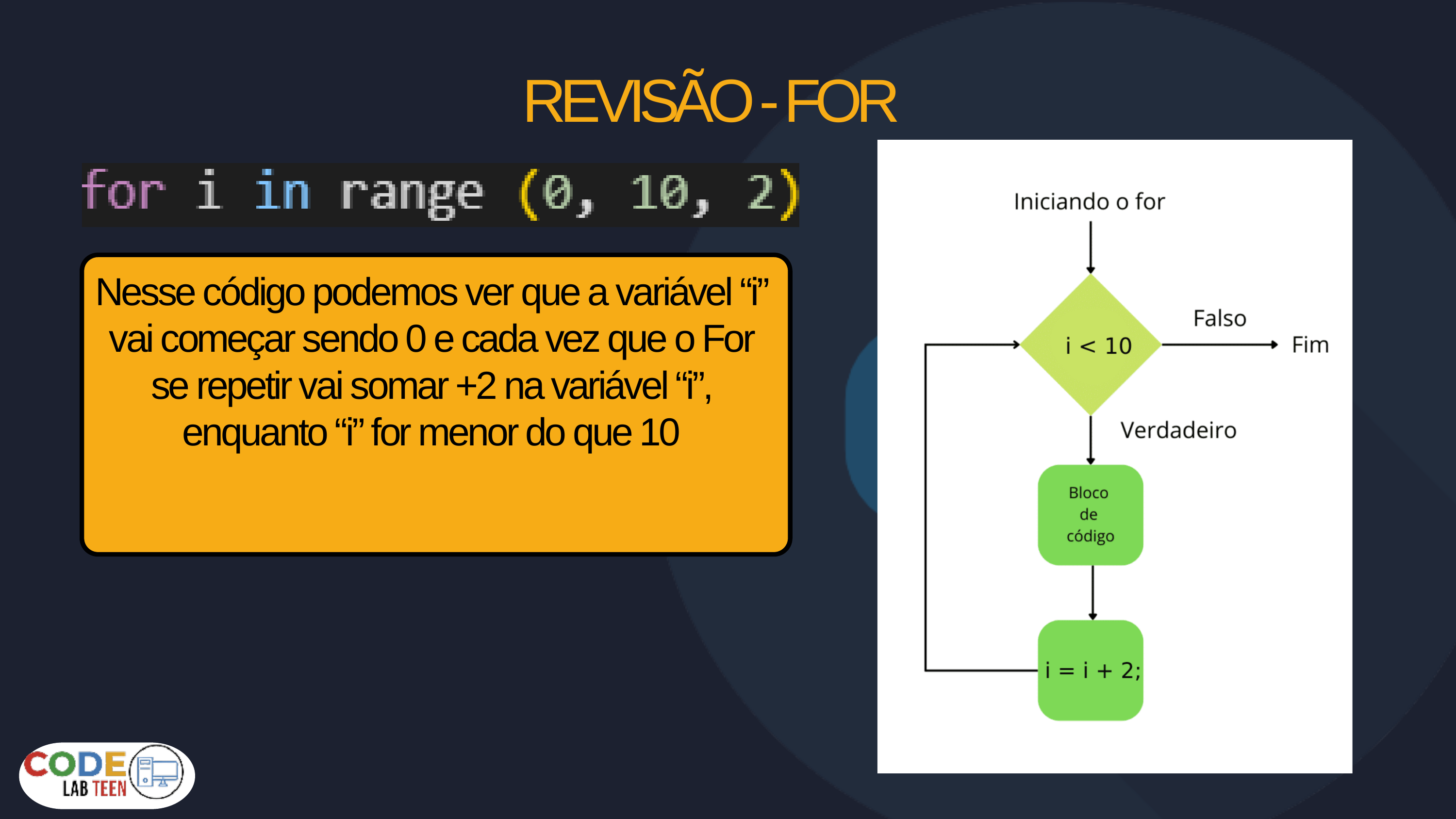

REVISÃO - FOR

Nesse código podemos ver que a variável “i” vai começar sendo 0 e cada vez que o For se repetir vai somar +2 na variável “i”, enquanto “i” for menor do que 10